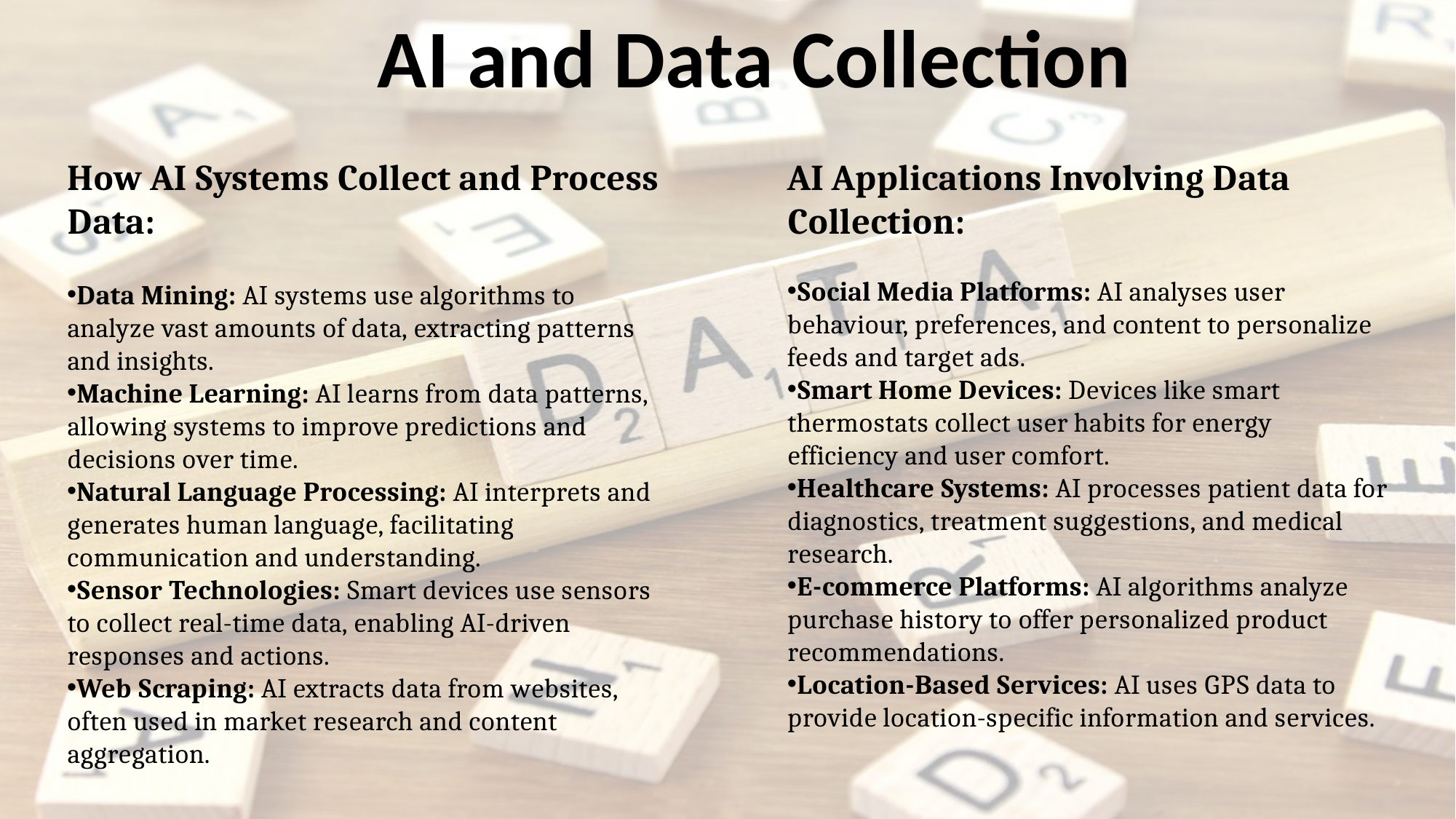

AI and Data Collection
How AI Systems Collect and Process Data:

Data Mining: AI systems use algorithms to analyze vast amounts of data, extracting patterns and insights.
Machine Learning: AI learns from data patterns, allowing systems to improve predictions and decisions over time.
Natural Language Processing: AI interprets and generates human language, facilitating communication and understanding.
Sensor Technologies: Smart devices use sensors to collect real-time data, enabling AI-driven responses and actions.
Web Scraping: AI extracts data from websites, often used in market research and content aggregation.

AI Applications Involving Data Collection:

Social Media Platforms: AI analyses user behaviour, preferences, and content to personalize feeds and target ads.
Smart Home Devices: Devices like smart thermostats collect user habits for energy efficiency and user comfort.
Healthcare Systems: AI processes patient data for diagnostics, treatment suggestions, and medical research.
E-commerce Platforms: AI algorithms analyze purchase history to offer personalized product recommendations.
Location-Based Services: AI uses GPS data to provide location-specific information and services.